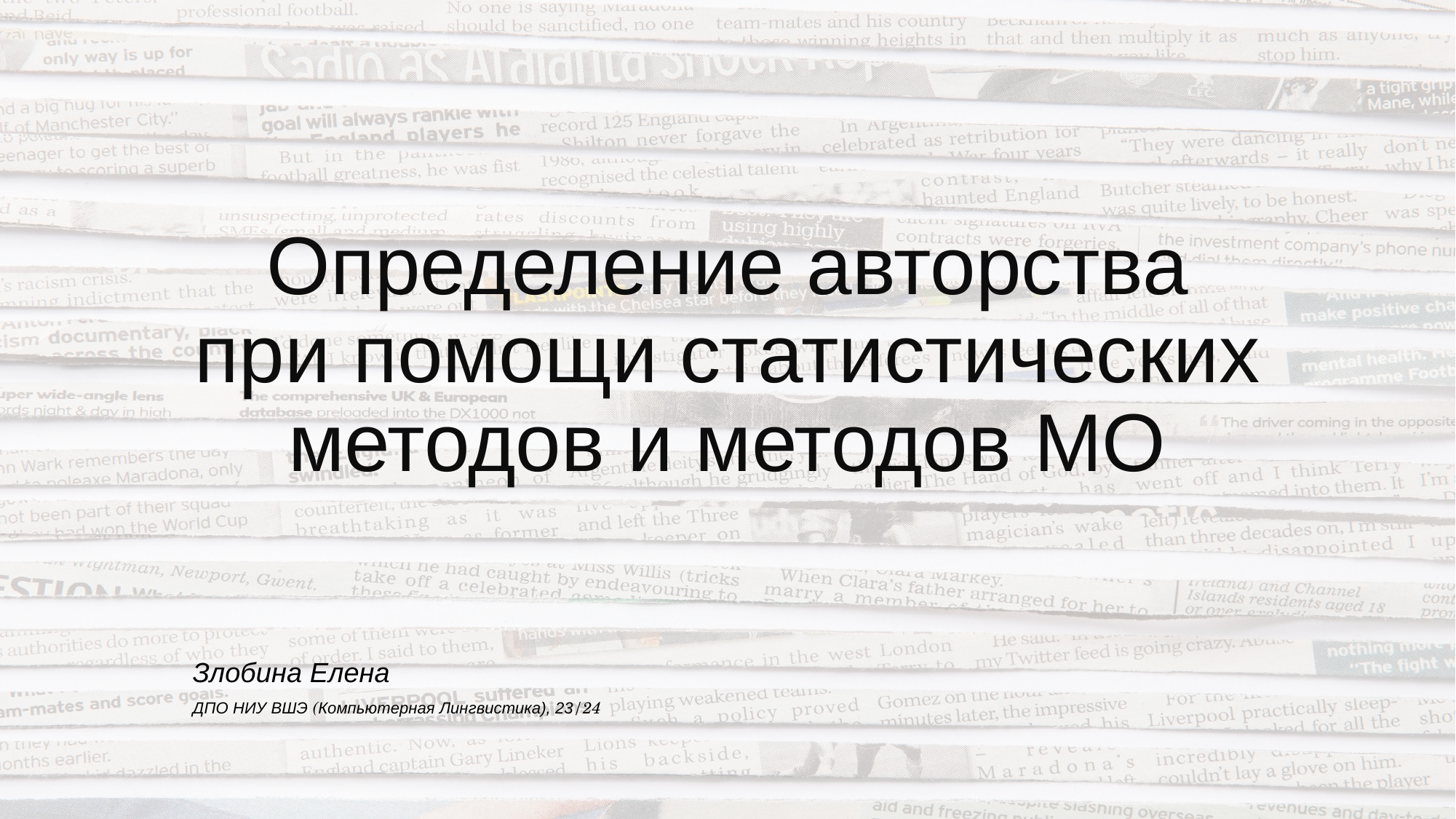

# Определение авторства при помощи статистических методов и методов МО

Злобина Елена
ДПО НИУ ВШЭ (Компьютерная Лингвистика), 23/24